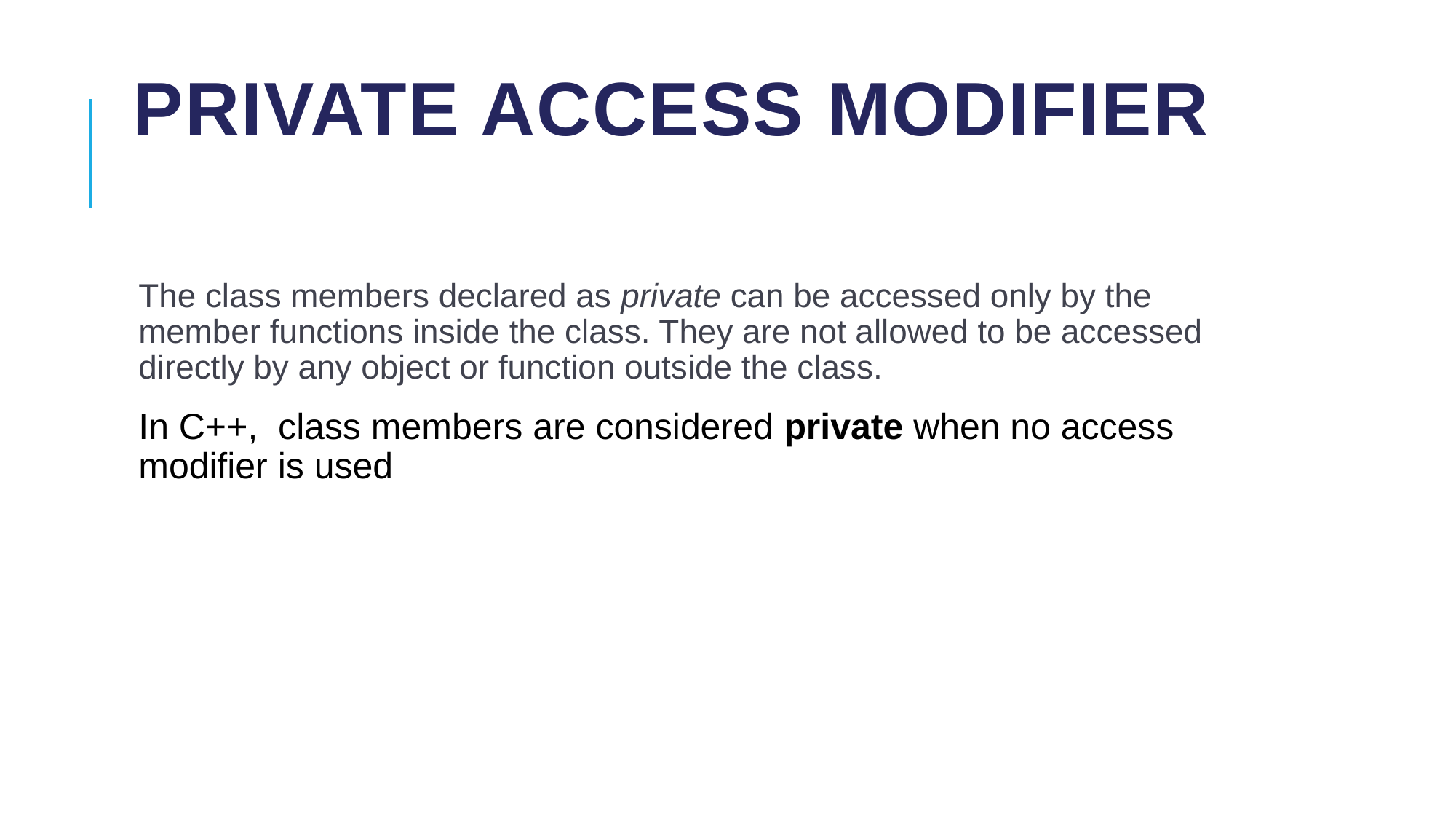

# private Access Modifier
The class members declared as private can be accessed only by the member functions inside the class. They are not allowed to be accessed directly by any object or function outside the class.
In C++,  class members are considered private when no access modifier is used